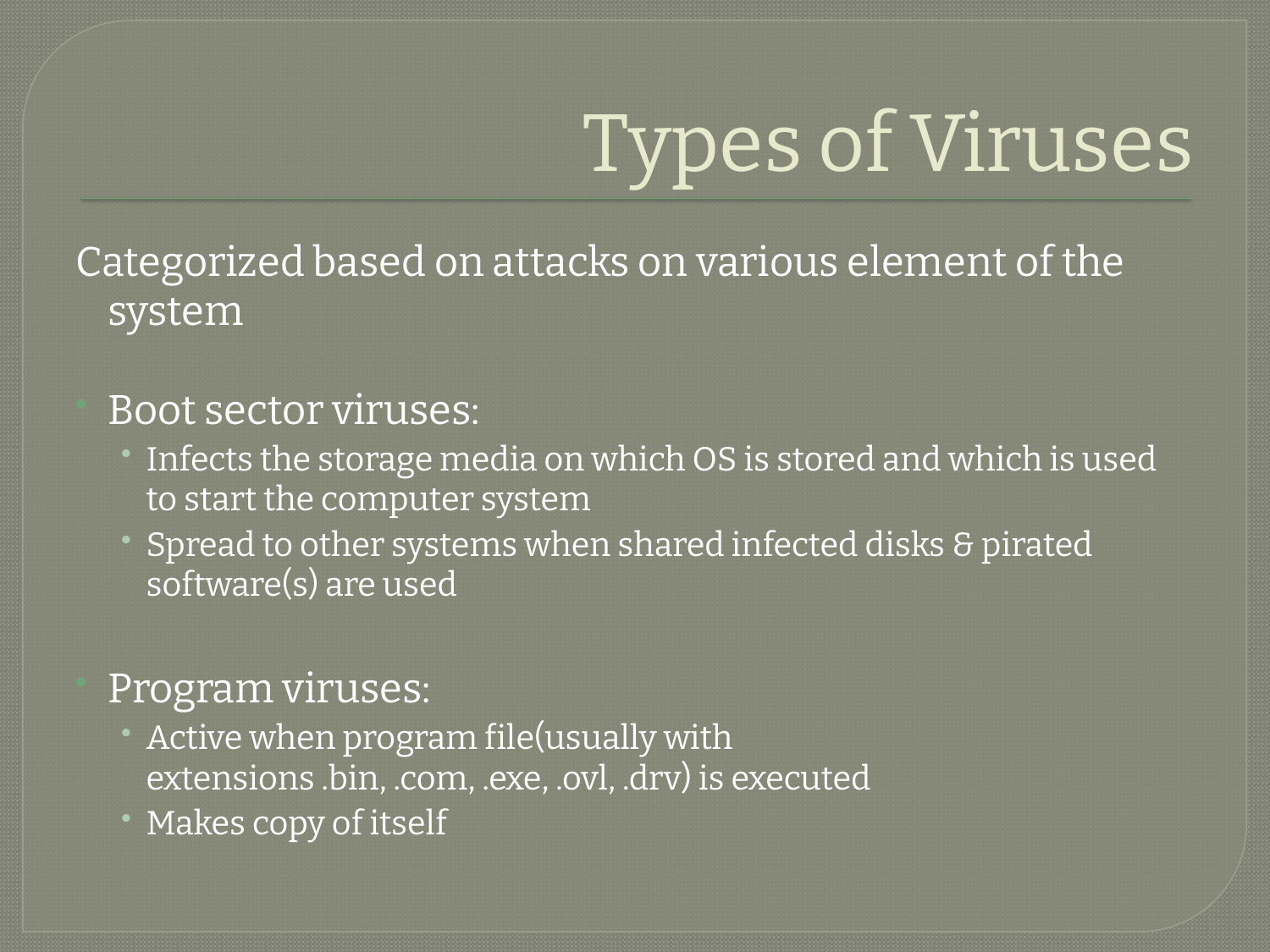

# Types of Viruses
Categorized based on attacks on various element of the system

Boot sector viruses:
Infects the storage media on which OS is stored and which is used to start the computer system
Spread to other systems when shared infected disks & pirated software(s) are used

Program viruses:
Active when program file(usually with extensions .bin, .com, .exe, .ovl, .drv) is executed
Makes copy of itself